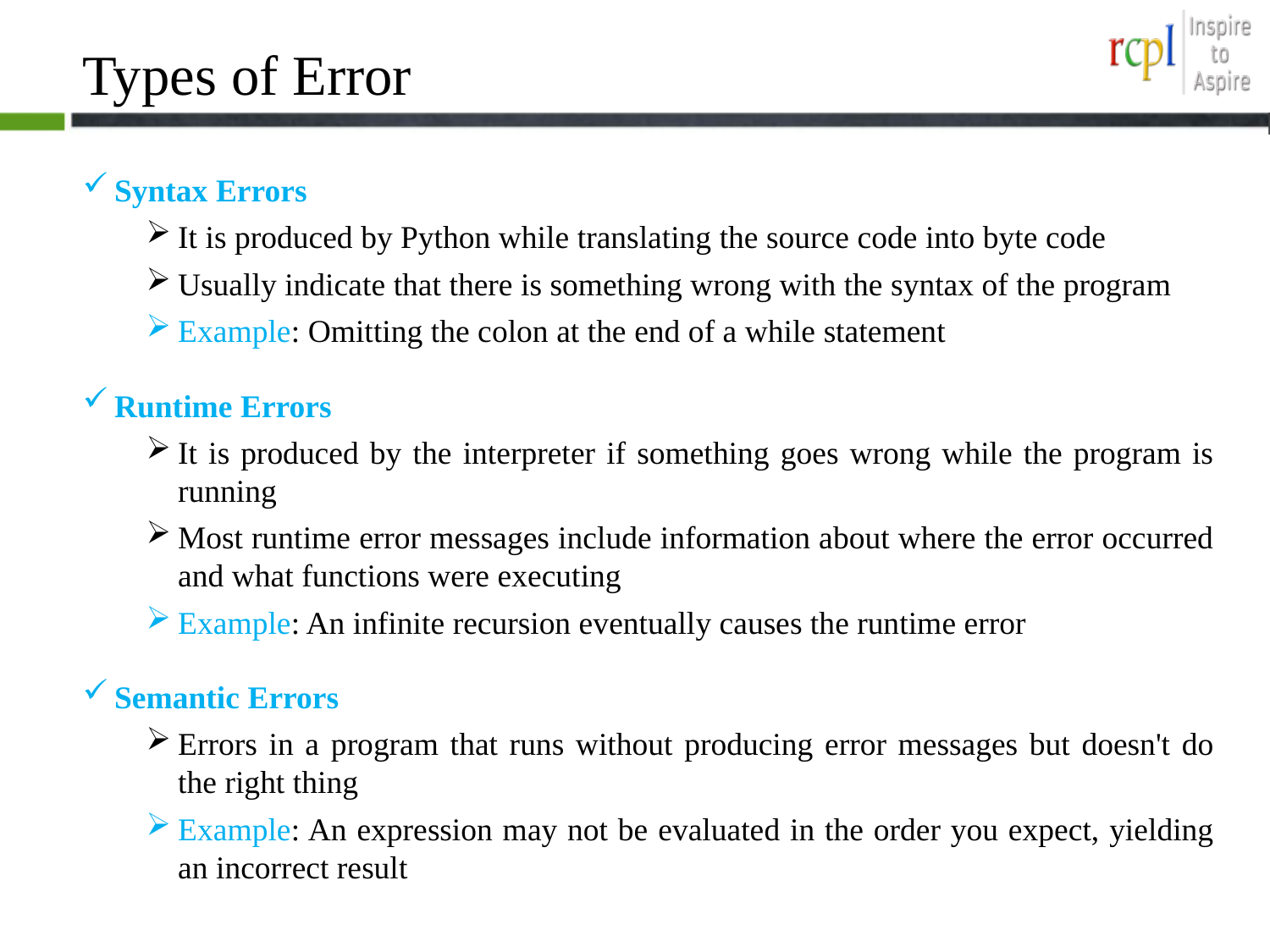

# Types of Error
Syntax Errors
It is produced by Python while translating the source code into byte code
Usually indicate that there is something wrong with the syntax of the program
Example: Omitting the colon at the end of a while statement
Runtime Errors
It is produced by the interpreter if something goes wrong while the program is running
Most runtime error messages include information about where the error occurred and what functions were executing
Example: An infinite recursion eventually causes the runtime error
Semantic Errors
Errors in a program that runs without producing error messages but doesn't do the right thing
Example: An expression may not be evaluated in the order you expect, yielding an incorrect result